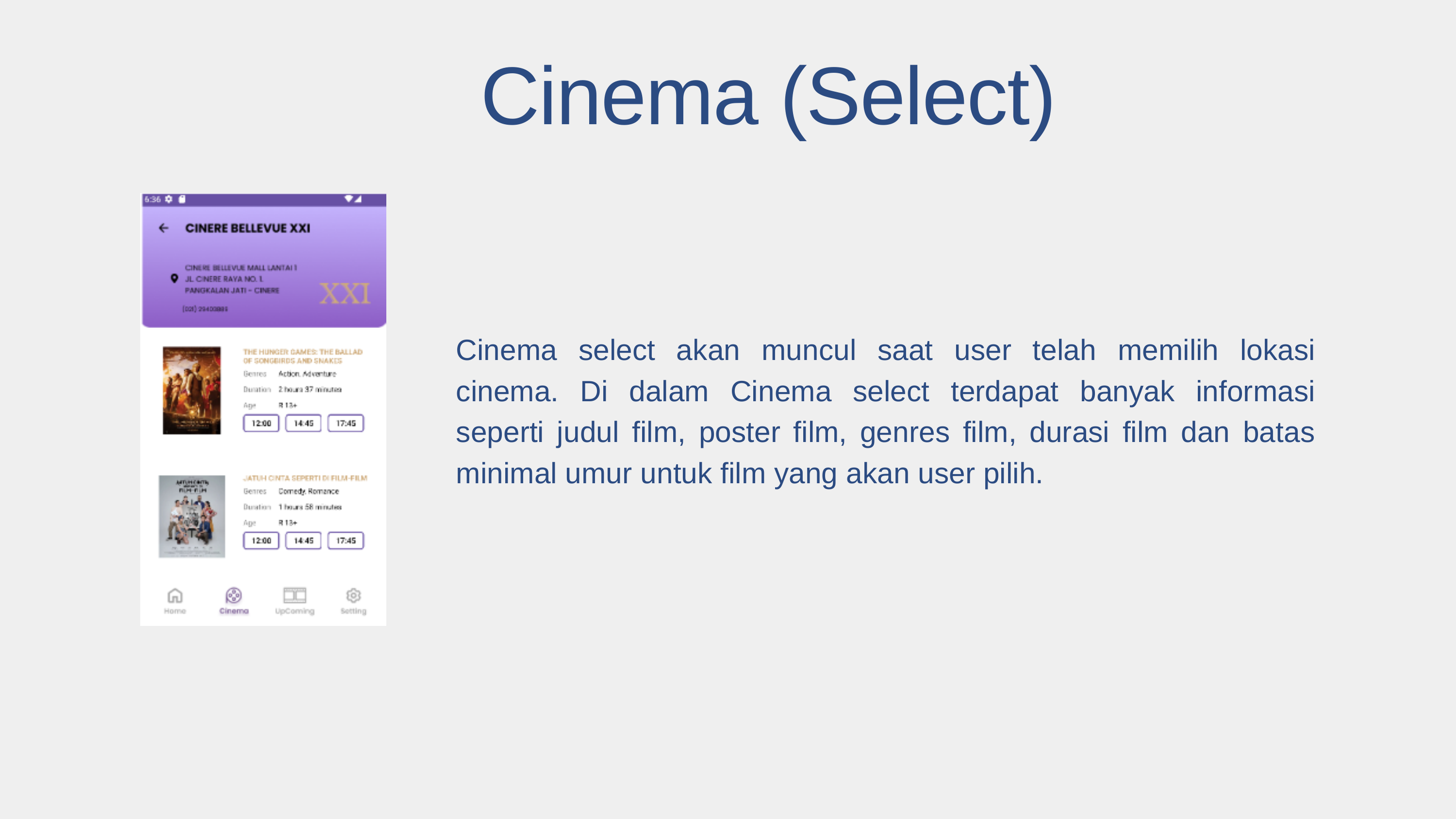

Cinema (Select)

Cinema select akan muncul saat user telah memilih lokasi cinema. Di dalam Cinema select terdapat banyak informasi seperti judul film, poster film, genres film, durasi film dan batas minimal umur untuk film yang akan user pilih.